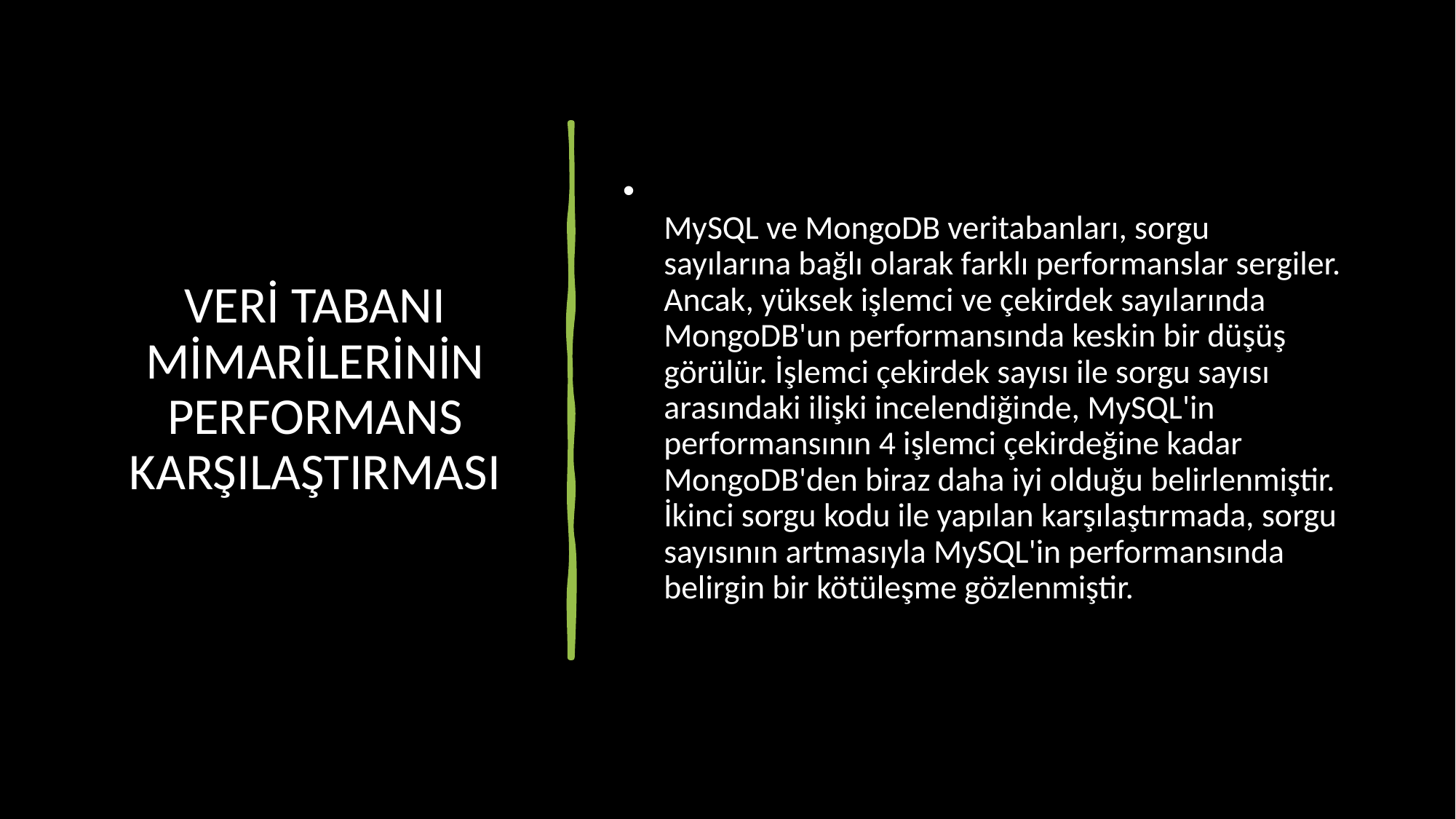

# VERİ TABANI MİMARİLERİNİN PERFORMANS KARŞILAŞTIRMASI
MySQL ve MongoDB veritabanları, sorgu sayılarına bağlı olarak farklı performanslar sergiler. Ancak, yüksek işlemci ve çekirdek sayılarında MongoDB'un performansında keskin bir düşüş görülür. İşlemci çekirdek sayısı ile sorgu sayısı arasındaki ilişki incelendiğinde, MySQL'in performansının 4 işlemci çekirdeğine kadar MongoDB'den biraz daha iyi olduğu belirlenmiştir. İkinci sorgu kodu ile yapılan karşılaştırmada, sorgu sayısının artmasıyla MySQL'in performansında belirgin bir kötüleşme gözlenmiştir.